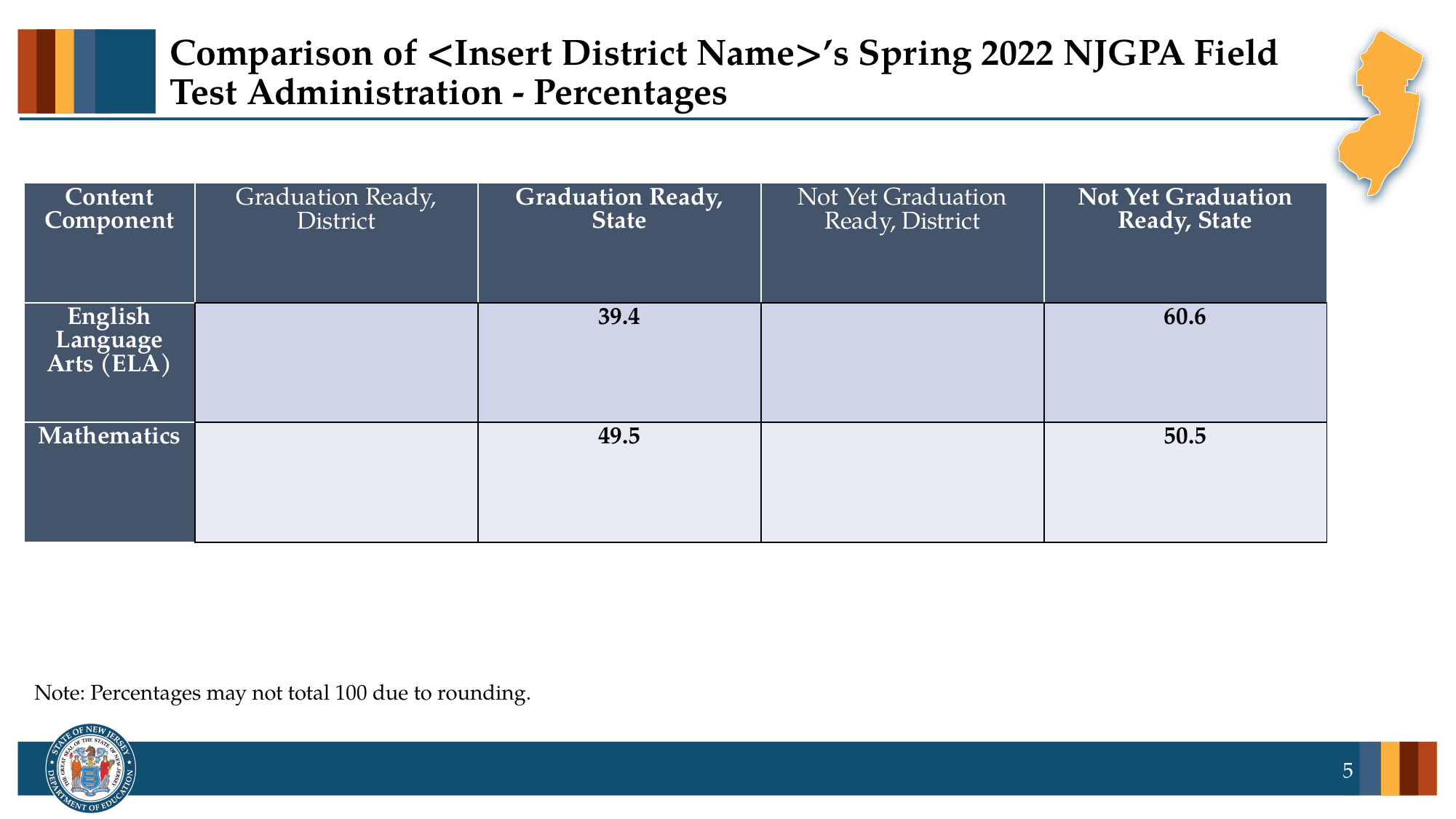

# Comparison of <Insert District Name>’s Spring 2022 NJGPA Field Test Administration - Percentages
| Content Component | Graduation Ready, District | Graduation Ready, State | Not Yet Graduation Ready, District | Not Yet Graduation Ready, State |
| --- | --- | --- | --- | --- |
| English Language Arts (ELA) |  | 39.4 |  | 60.6 |
| Mathematics |  | 49.5 |  | 50.5 |

Note: Percentages may not total 100 due to rounding.
5